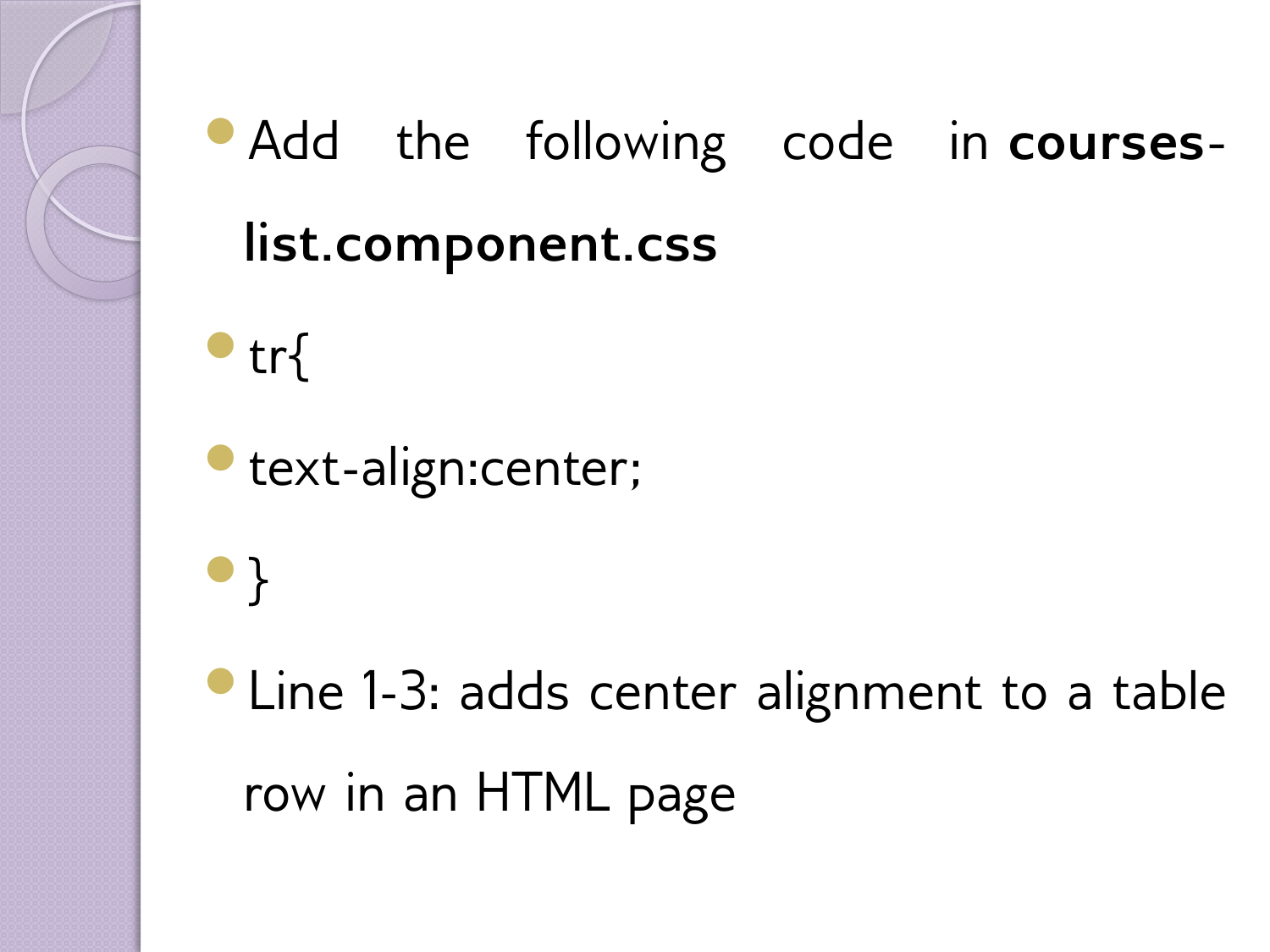

Add the following code in courses-list.component.css
tr{
text-align:center;
}
Line 1-3: adds center alignment to a table row in an HTML page